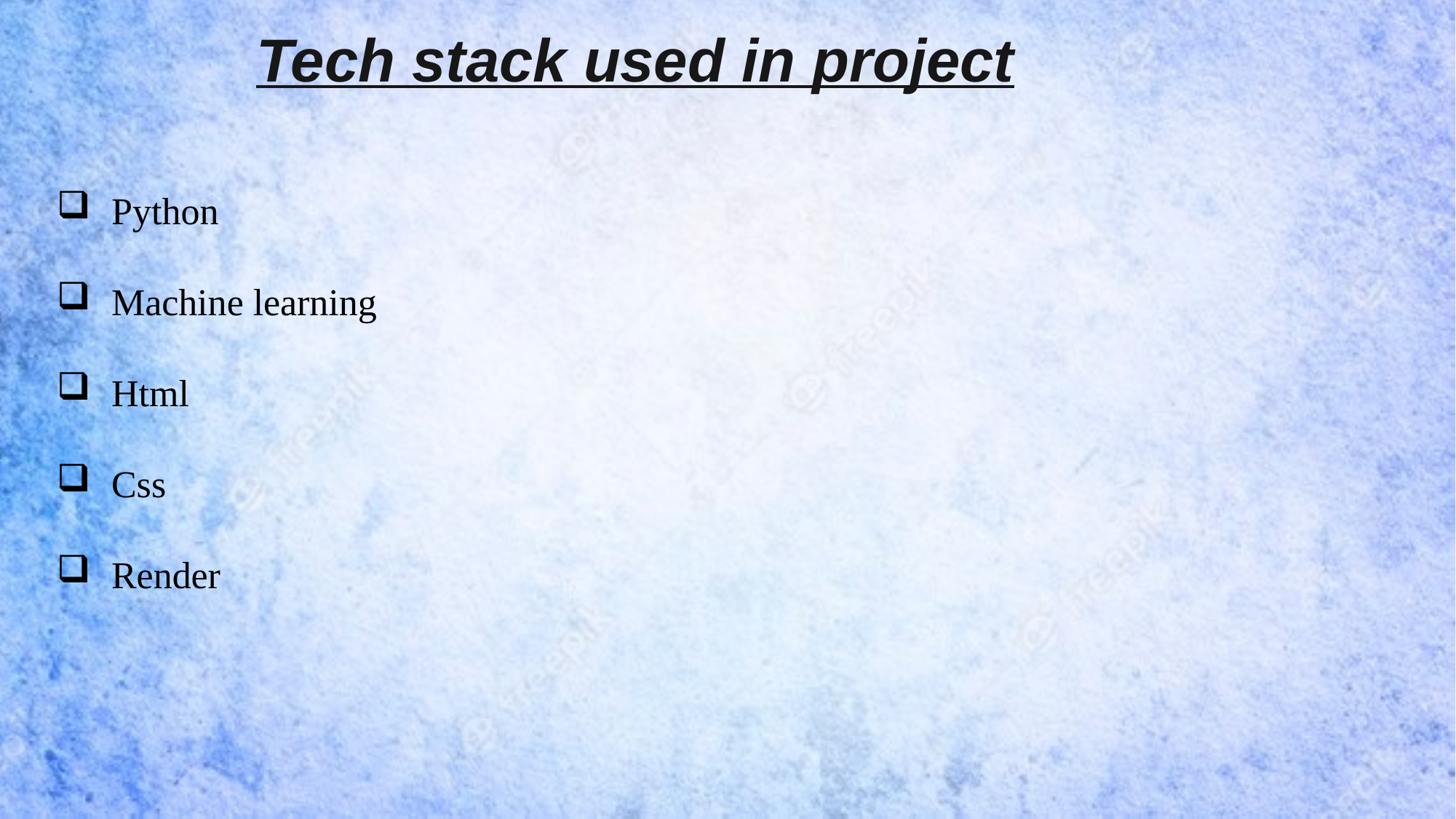

Tech stack used in project
Python

Machine learning

Html

Css

Render